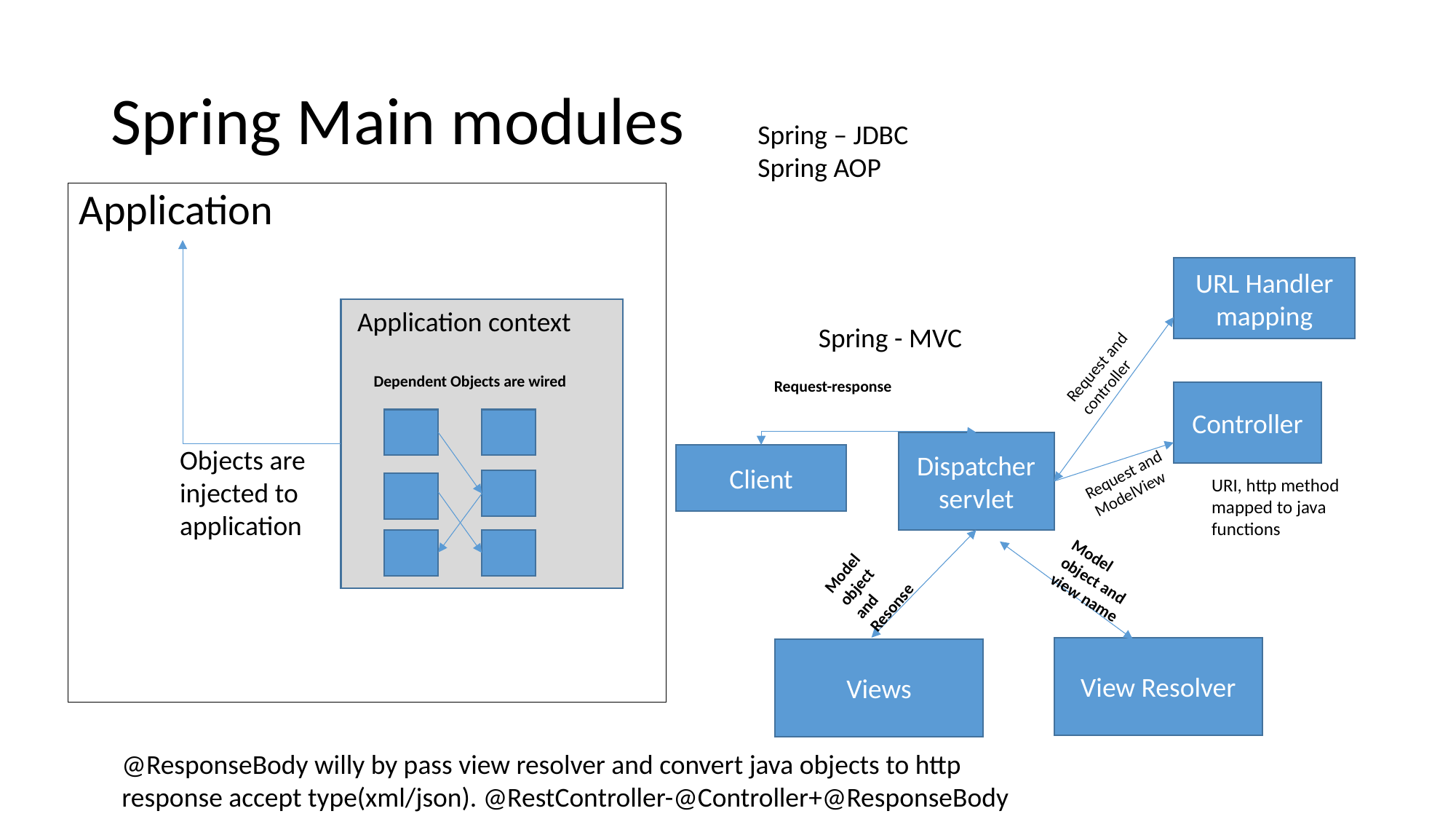

# Spring Main modules
Spring – JDBC
Spring AOP
Application
URL Handler mapping

Application context
Spring - MVC
Request and controller
Dependent Objects are wired
Request-response
Controller

Dispatcher servlet
Objects are injected to application
Client
Request and ModelView
URI, http method mapped to java functions

Model object and Resonse
Model object and view name
View Resolver
Views
@ResponseBody willy by pass view resolver and convert java objects to http response accept type(xml/json). @RestController-@Controller+@ResponseBody